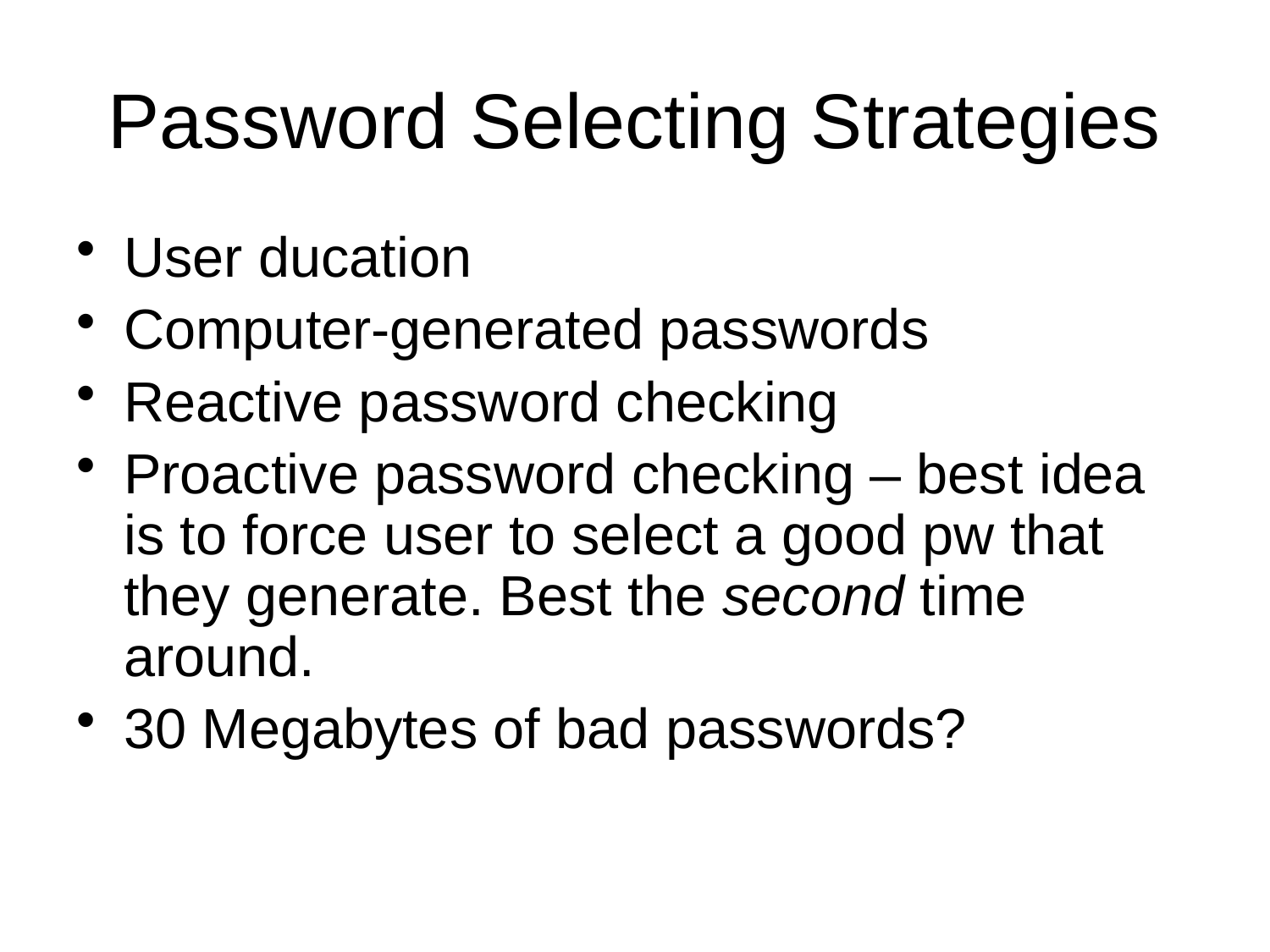

# Password Selecting Strategies
User ducation
Computer-generated passwords
Reactive password checking
Proactive password checking – best idea is to force user to select a good pw that they generate. Best the second time around.
30 Megabytes of bad passwords?